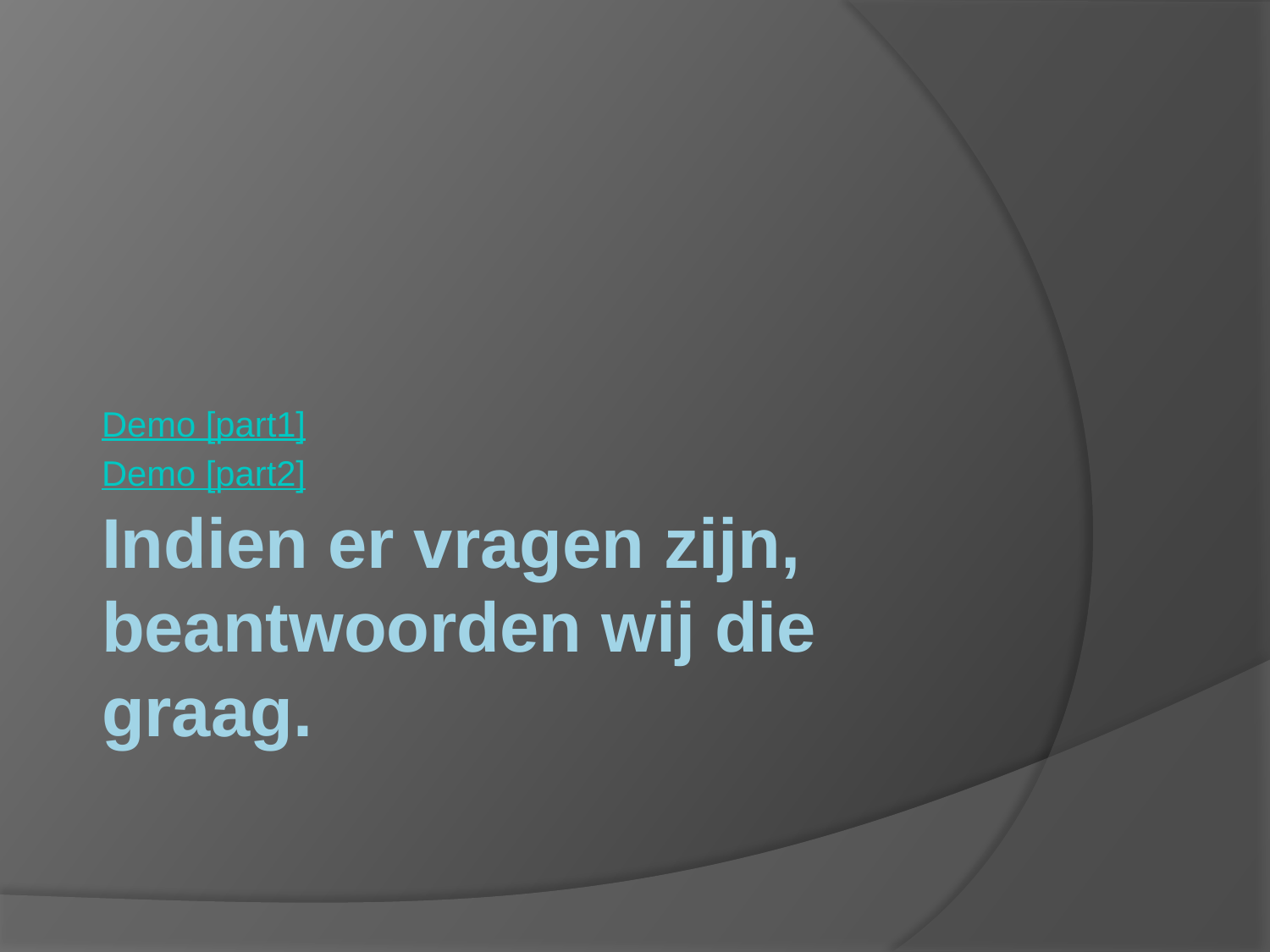

Demo [part1]
Demo [part2]
# Indien er vragen zijn, beantwoorden wij die graag.